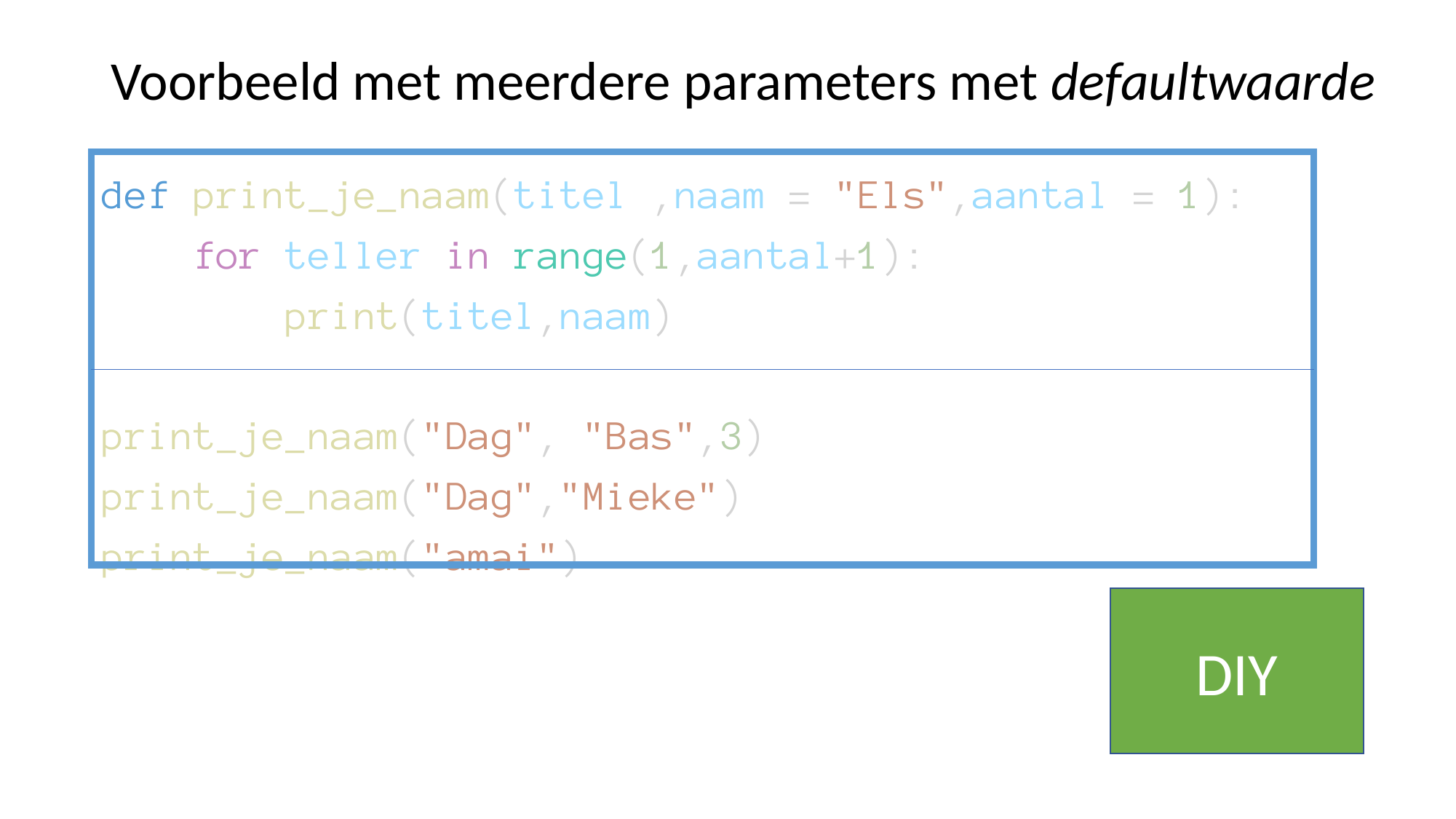

# Voorbeeld met meerdere parameters met defaultwaarde

def print_je_naam(titel ,naam = "Els",aantal = 1):
    for teller in range(1,aantal+1):
        print(titel,naam)

print_je_naam("Dag", "Bas",3)
print_je_naam("Dag","Mieke")
print_je_naam("amai")

DIY